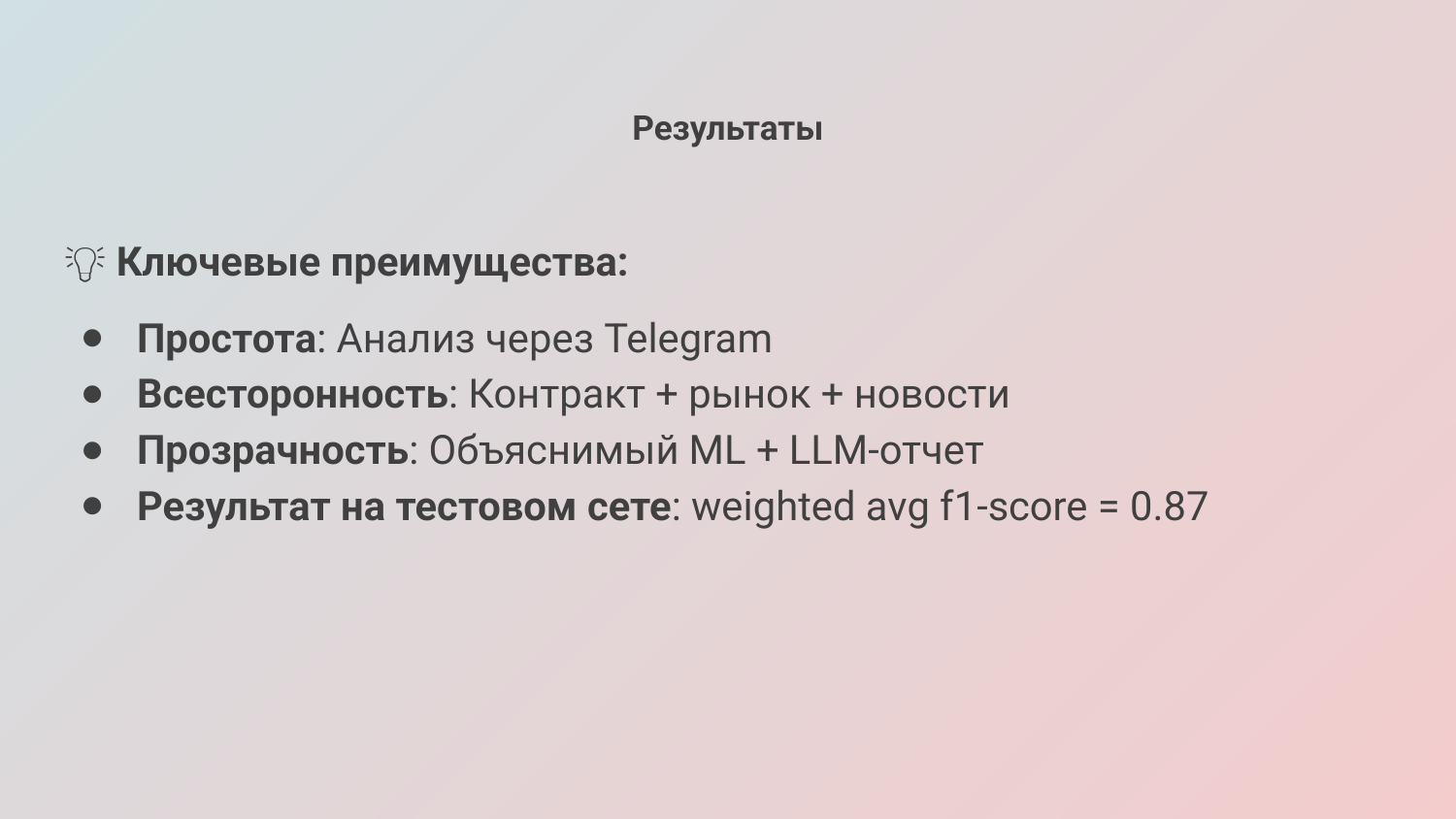

# Результаты
💡 Ключевые преимущества:
Простота: Анализ через Telegram
Всесторонность: Контракт + рынок + новости
Прозрачность: Объяснимый ML + LLM-отчет
Результат на тестовом сете: weighted avg f1-score = 0.87